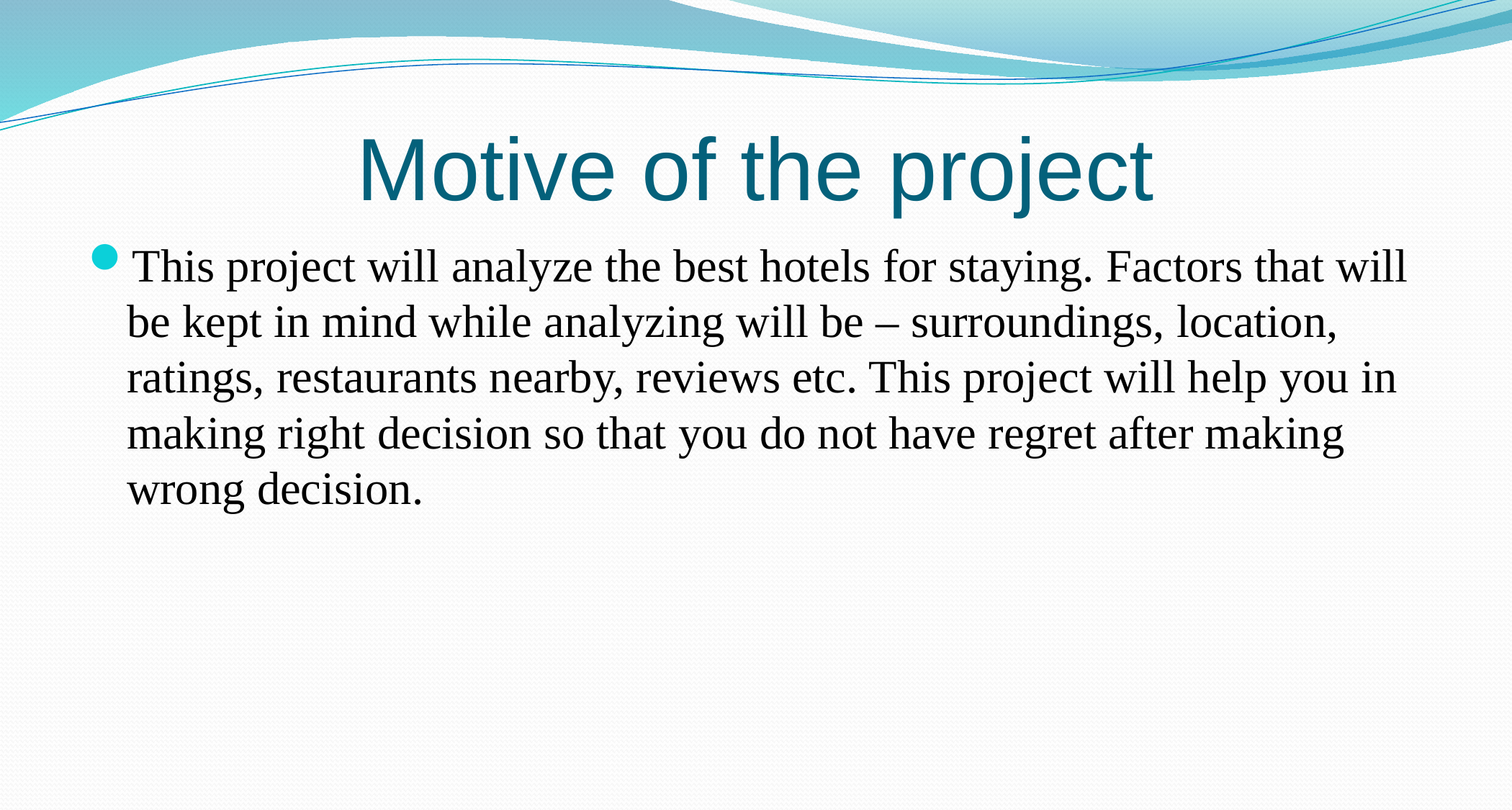

# Motive of the project
This project will analyze the best hotels for staying. Factors that will be kept in mind while analyzing will be – surroundings, location, ratings, restaurants nearby, reviews etc. This project will help you in making right decision so that you do not have regret after making wrong decision.